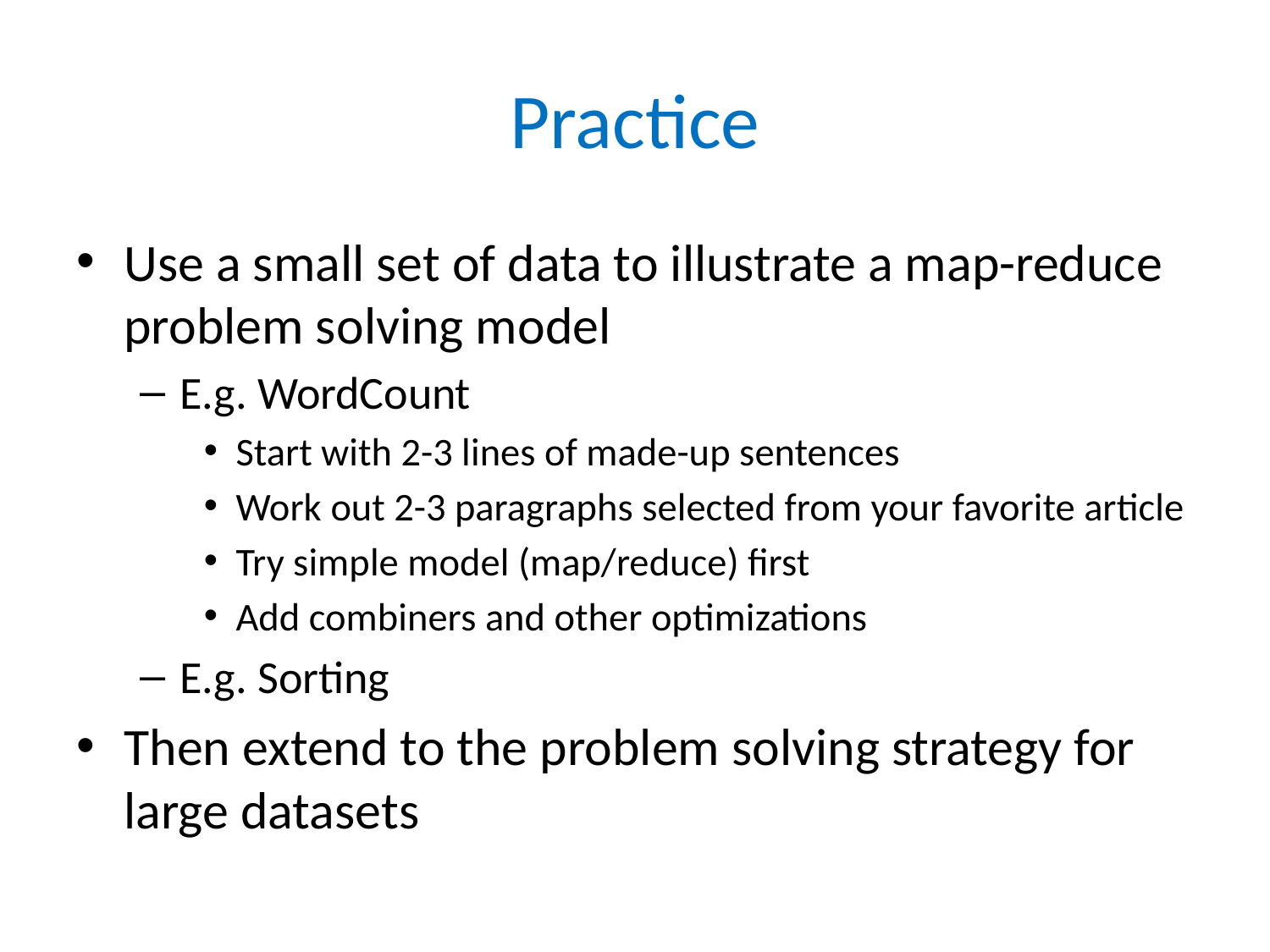

# Practice
Use a small set of data to illustrate a map-reduce problem solving model
E.g. WordCount
Start with 2-3 lines of made-up sentences
Work out 2-3 paragraphs selected from your favorite article
Try simple model (map/reduce) first
Add combiners and other optimizations
E.g. Sorting
Then extend to the problem solving strategy for large datasets